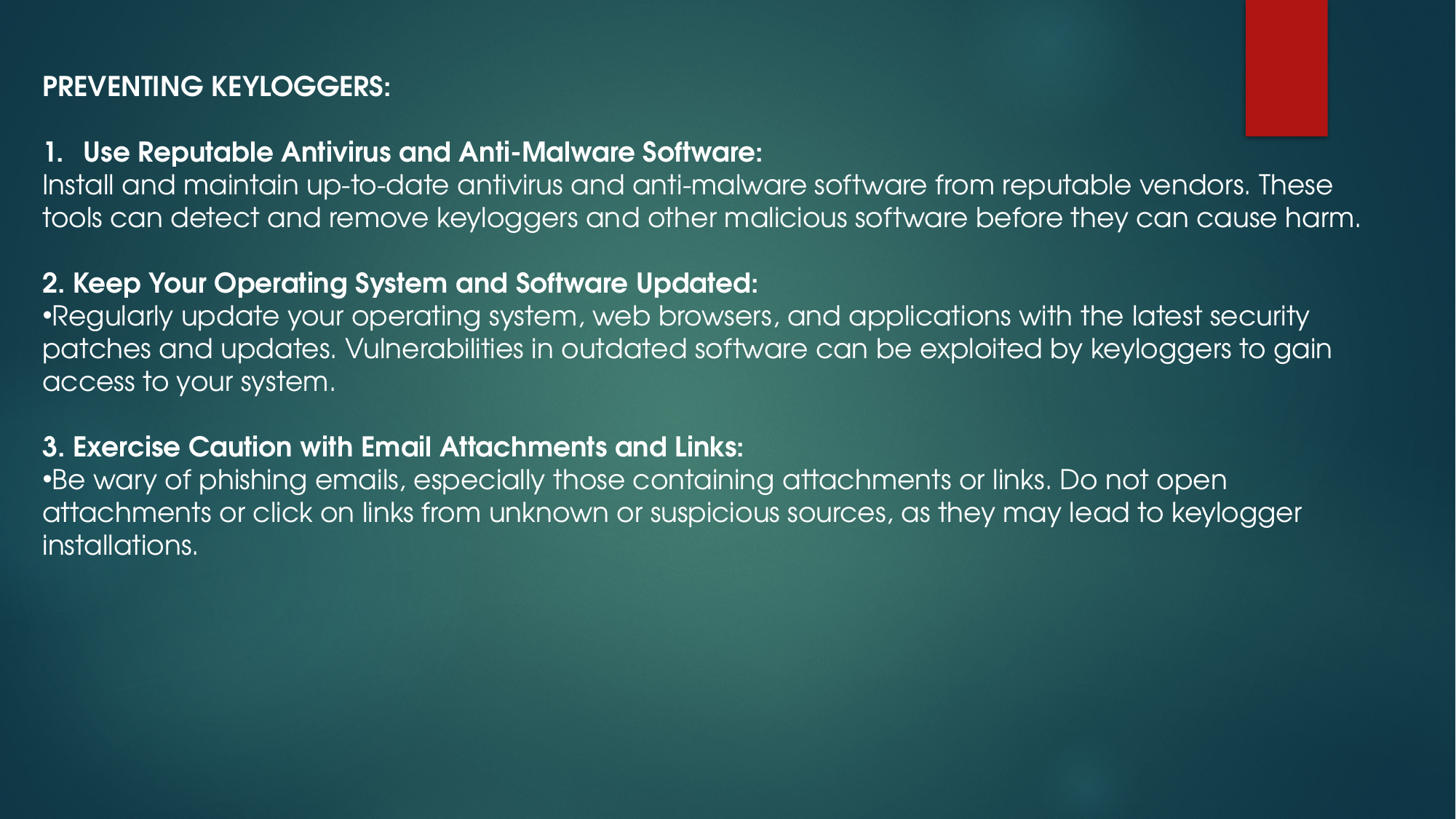

PREVENTING KEYLOGGERS:

Use Reputable Antivirus and Anti-Malware Software:
Install and maintain up-to-date antivirus and anti-malware software from reputable vendors. These tools can detect and remove keyloggers and other malicious software before they can cause harm.

2. Keep Your Operating System and Software Updated:
Regularly update your operating system, web browsers, and applications with the latest security patches and updates. Vulnerabilities in outdated software can be exploited by keyloggers to gain access to your system.

3. Exercise Caution with Email Attachments and Links:
Be wary of phishing emails, especially those containing attachments or links. Do not open attachments or click on links from unknown or suspicious sources, as they may lead to keylogger installations.